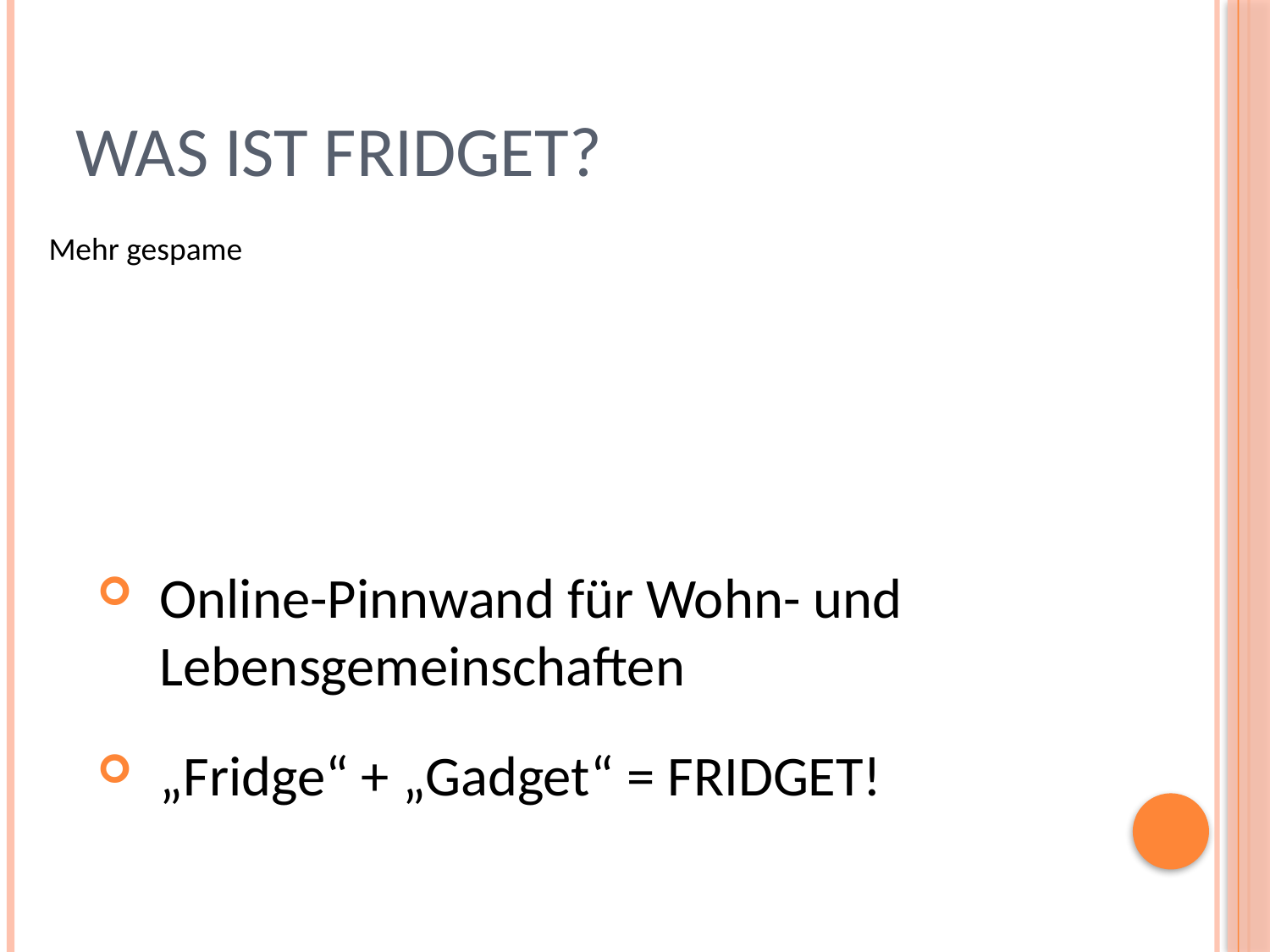

# Was ist Fridget?
Mehr gespame

Online-Pinnwand für Wohn- und Lebensgemeinschaften

„Fridge“ + „Gadget“ = FRIDGET!